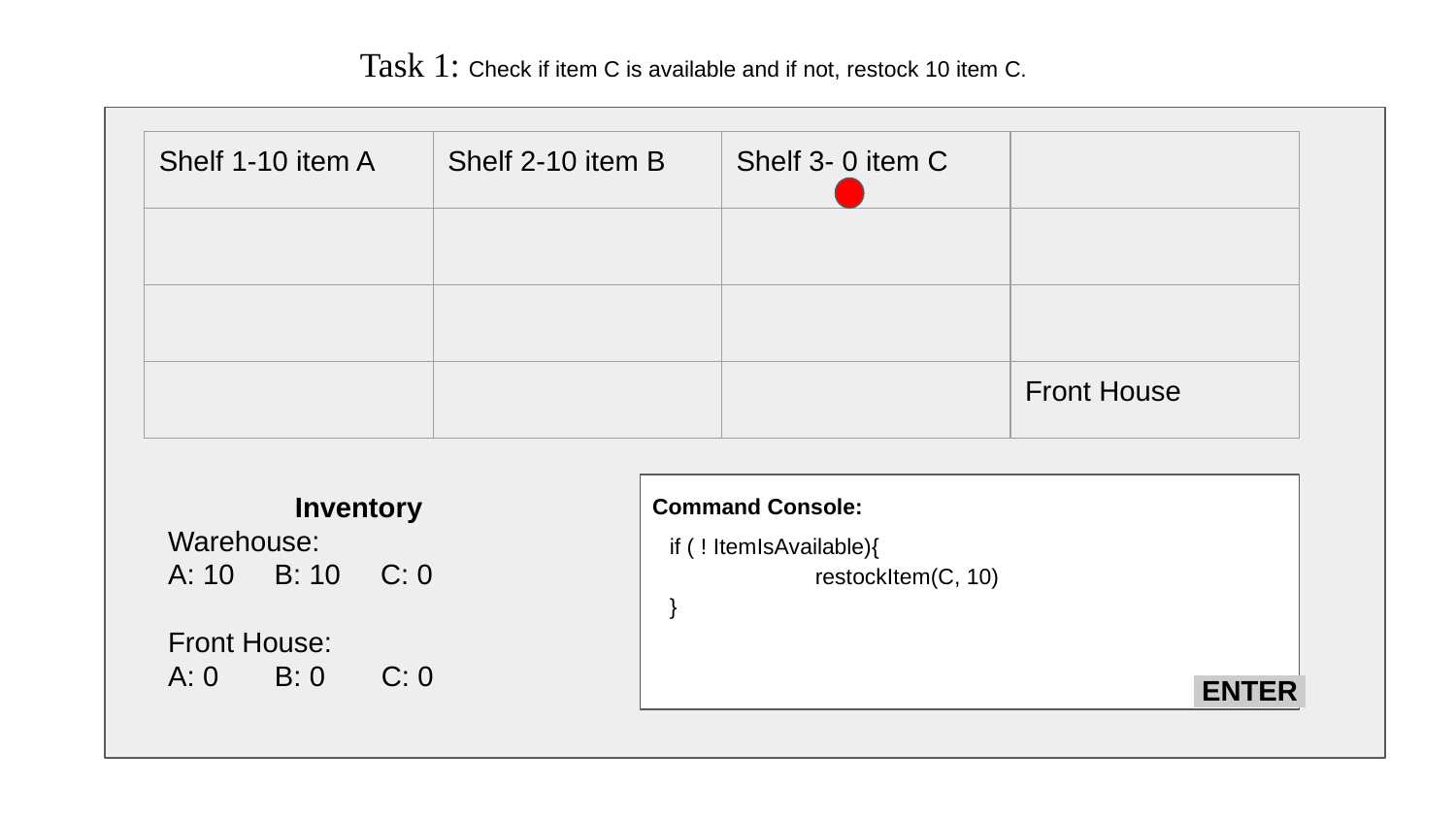

Task 1: Check if item C is available and if not, restock 10 item C.

| Shelf 1-10 item A | Shelf 2-10 item B | Shelf 3- 0 item C |  |
| --- | --- | --- | --- |
|  |  |  |  |
|  |  |  |  |
|  |  |  | Front House |

Inventory
Warehouse:
A: 10     B: 10     C: 0

Front House:
A: 0       B: 0       C: 0
Command Console:

if ( ! ItemIsAvailable){
 	restockItem(C, 10)
}
 ENTER